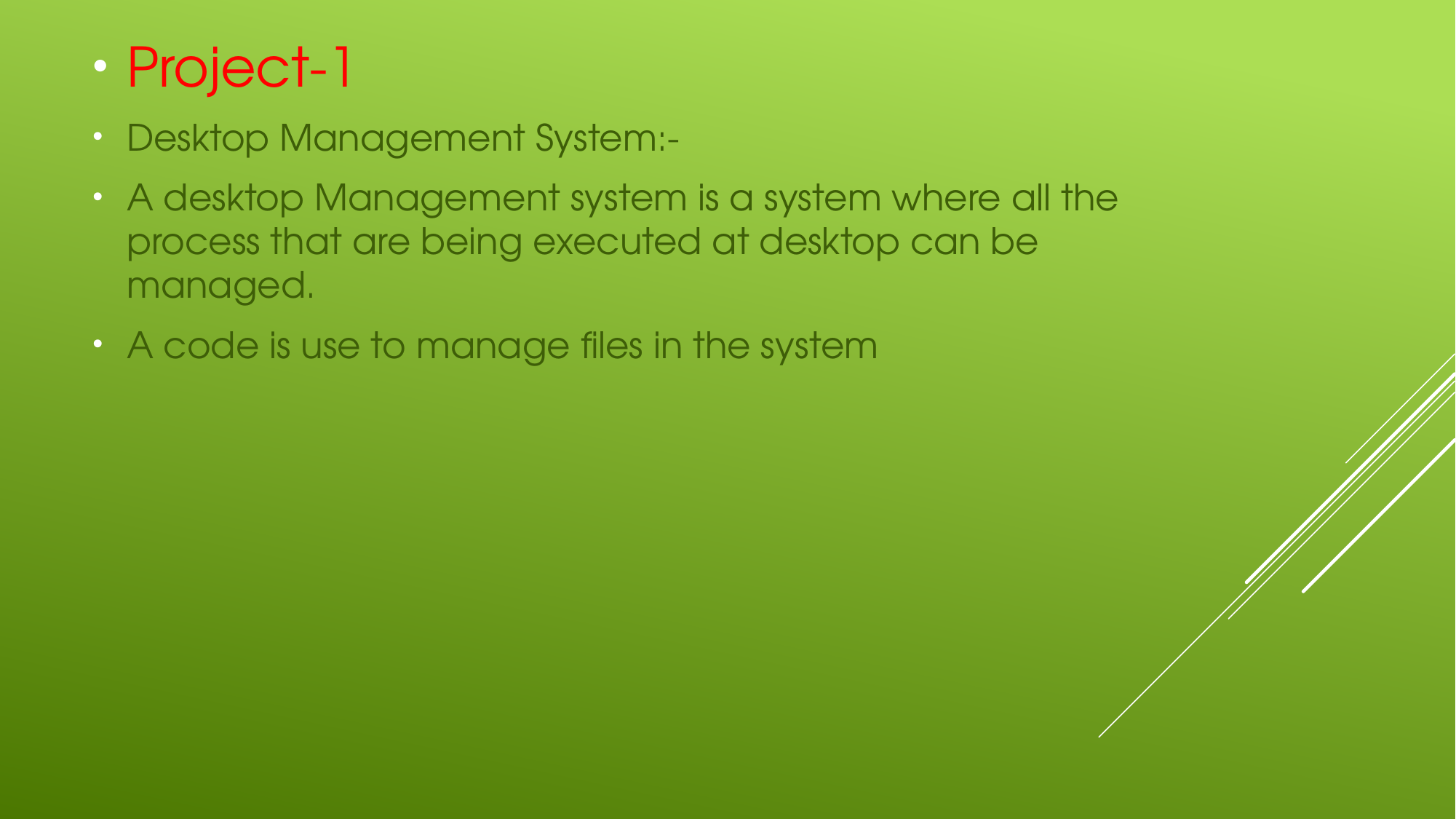

Project-1
Desktop Management System:-
A desktop Management system is a system where all the process that are being executed at desktop can be managed.
A code is use to manage files in the system